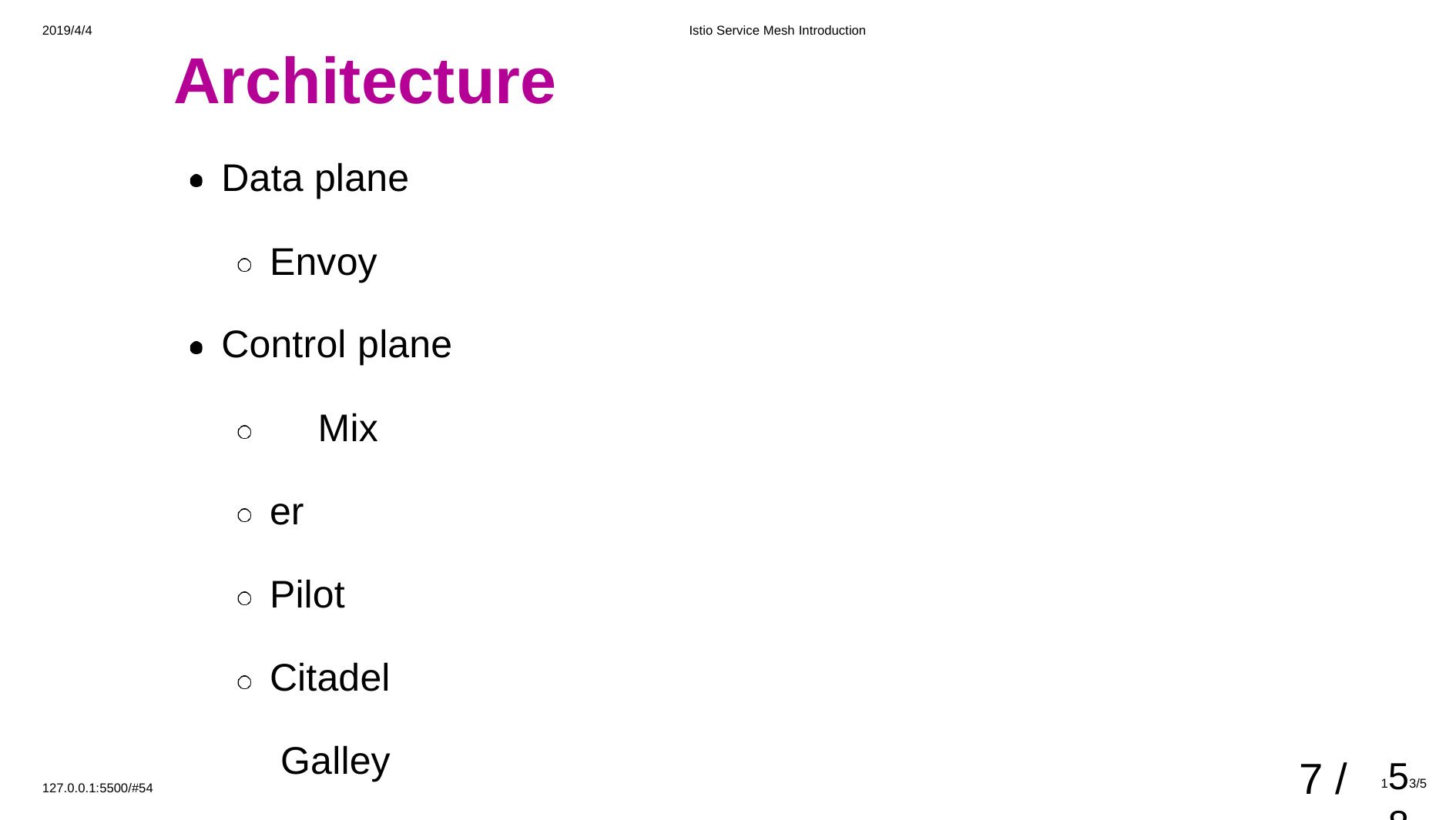

2019/4/4
Istio Service Mesh Introduction
# Architecture
Data plane
Envoy  Control plane
Mixer  Pilot  Citadel  Galley

7 /
153/588
127.0.0.1:5500/#54